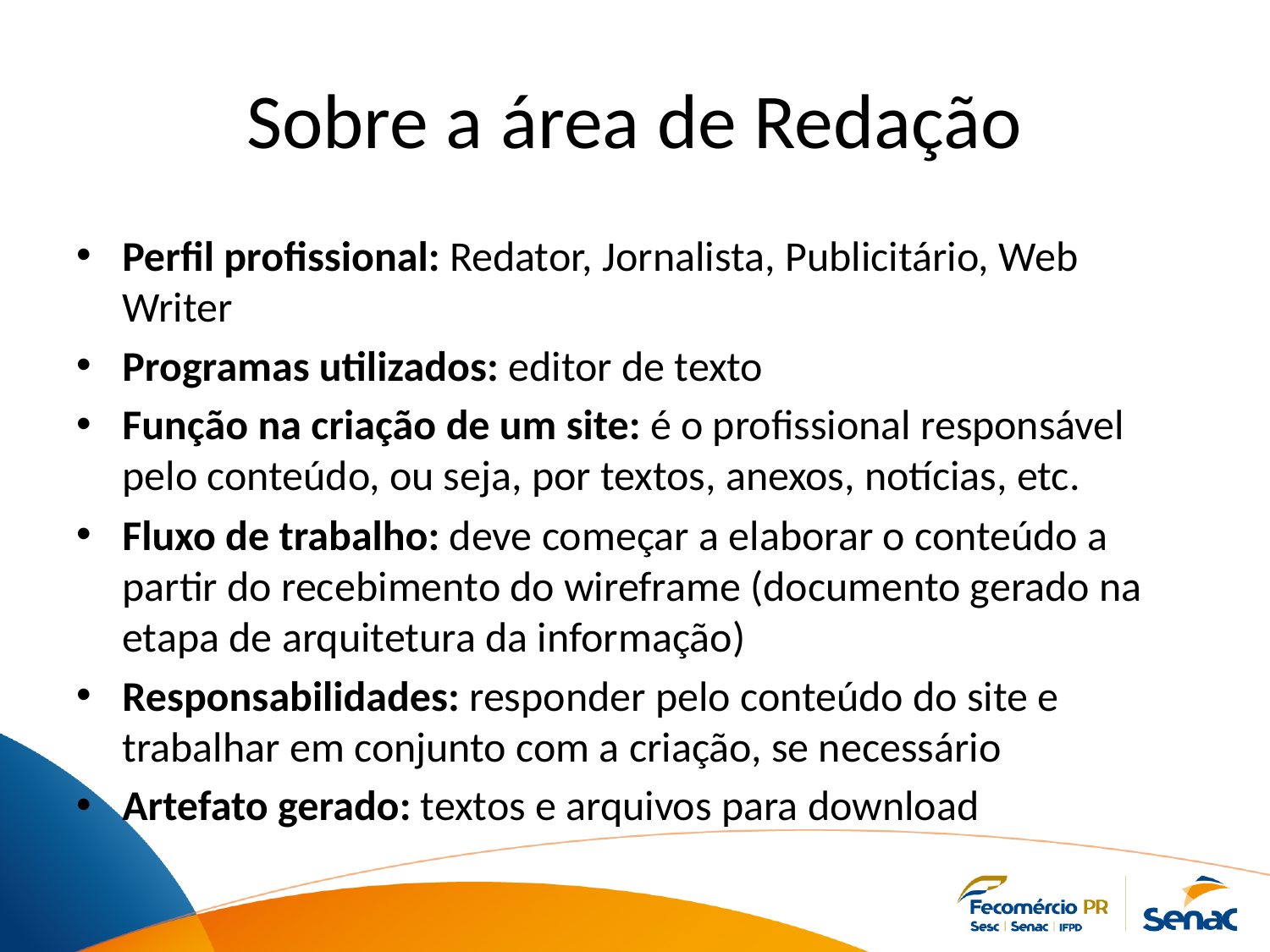

# Sobre a área de Redação
Perfil profissional: Redator, Jornalista, Publicitário, Web Writer
Programas utilizados: editor de texto
Função na criação de um site: é o profissional responsável pelo conteúdo, ou seja, por textos, anexos, notícias, etc.
Fluxo de trabalho: deve começar a elaborar o conteúdo a partir do recebimento do wireframe (documento gerado na etapa de arquitetura da informação)
Responsabilidades: responder pelo conteúdo do site e trabalhar em conjunto com a criação, se necessário
Artefato gerado: textos e arquivos para download